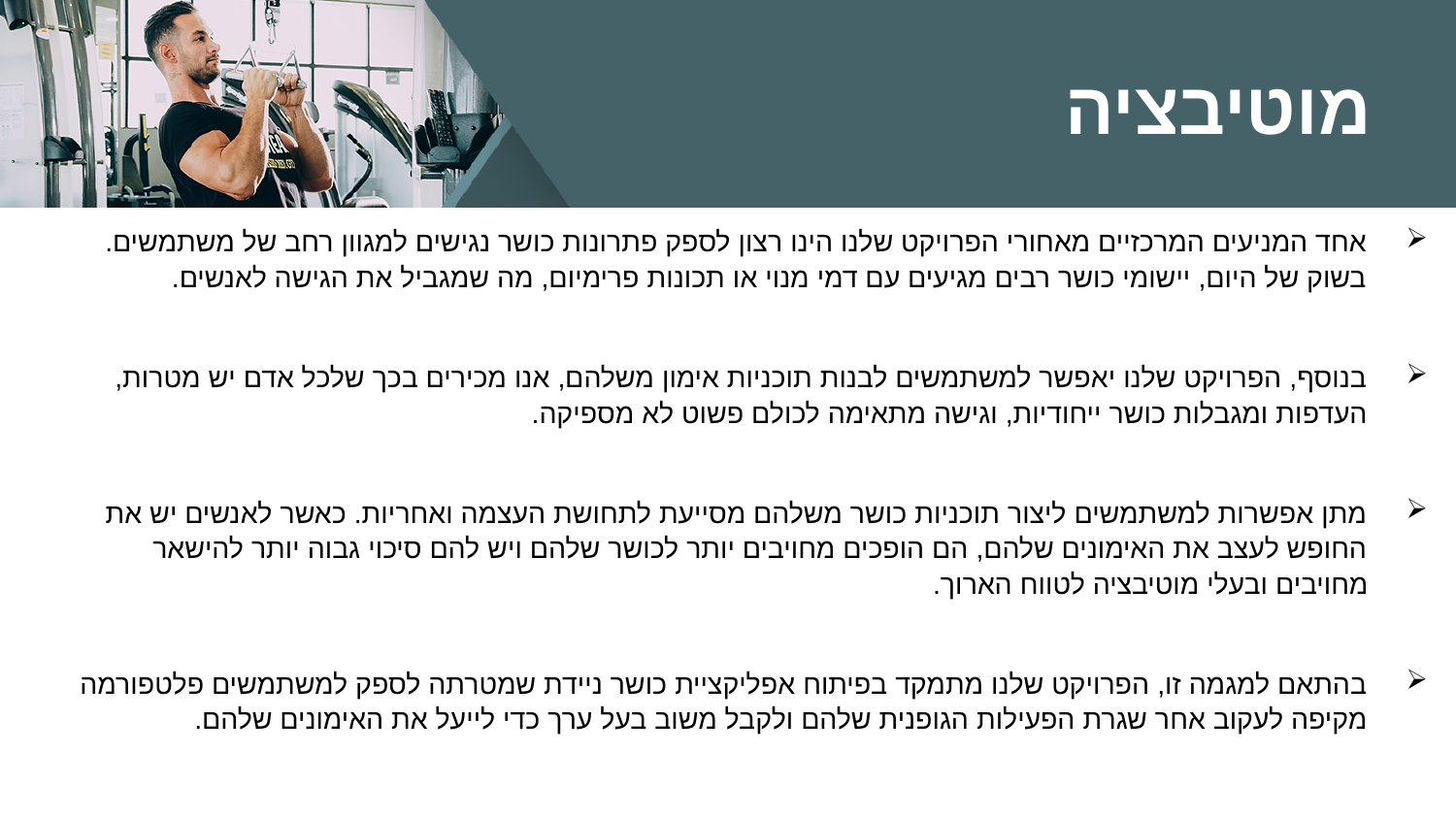

# מוטיבציה
אחד המניעים המרכזיים מאחורי הפרויקט שלנו הינו רצון לספק פתרונות כושר נגישים למגוון רחב של משתמשים. בשוק של היום, יישומי כושר רבים מגיעים עם דמי מנוי או תכונות פרימיום, מה שמגביל את הגישה לאנשים.

בנוסף, הפרויקט שלנו יאפשר למשתמשים לבנות תוכניות אימון משלהם, אנו מכירים בכך שלכל אדם יש מטרות, העדפות ומגבלות כושר ייחודיות, וגישה מתאימה לכולם פשוט לא מספיקה.

מתן אפשרות למשתמשים ליצור תוכניות כושר משלהם מסייעת לתחושת העצמה ואחריות. כאשר לאנשים יש את החופש לעצב את האימונים שלהם, הם הופכים מחויבים יותר לכושר שלהם ויש להם סיכוי גבוה יותר להישאר מחויבים ובעלי מוטיבציה לטווח הארוך.

בהתאם למגמה זו, הפרויקט שלנו מתמקד בפיתוח אפליקציית כושר ניידת שמטרתה לספק למשתמשים פלטפורמה מקיפה לעקוב אחר שגרת הפעילות הגופנית שלהם ולקבל משוב בעל ערך כדי לייעל את האימונים שלהם.